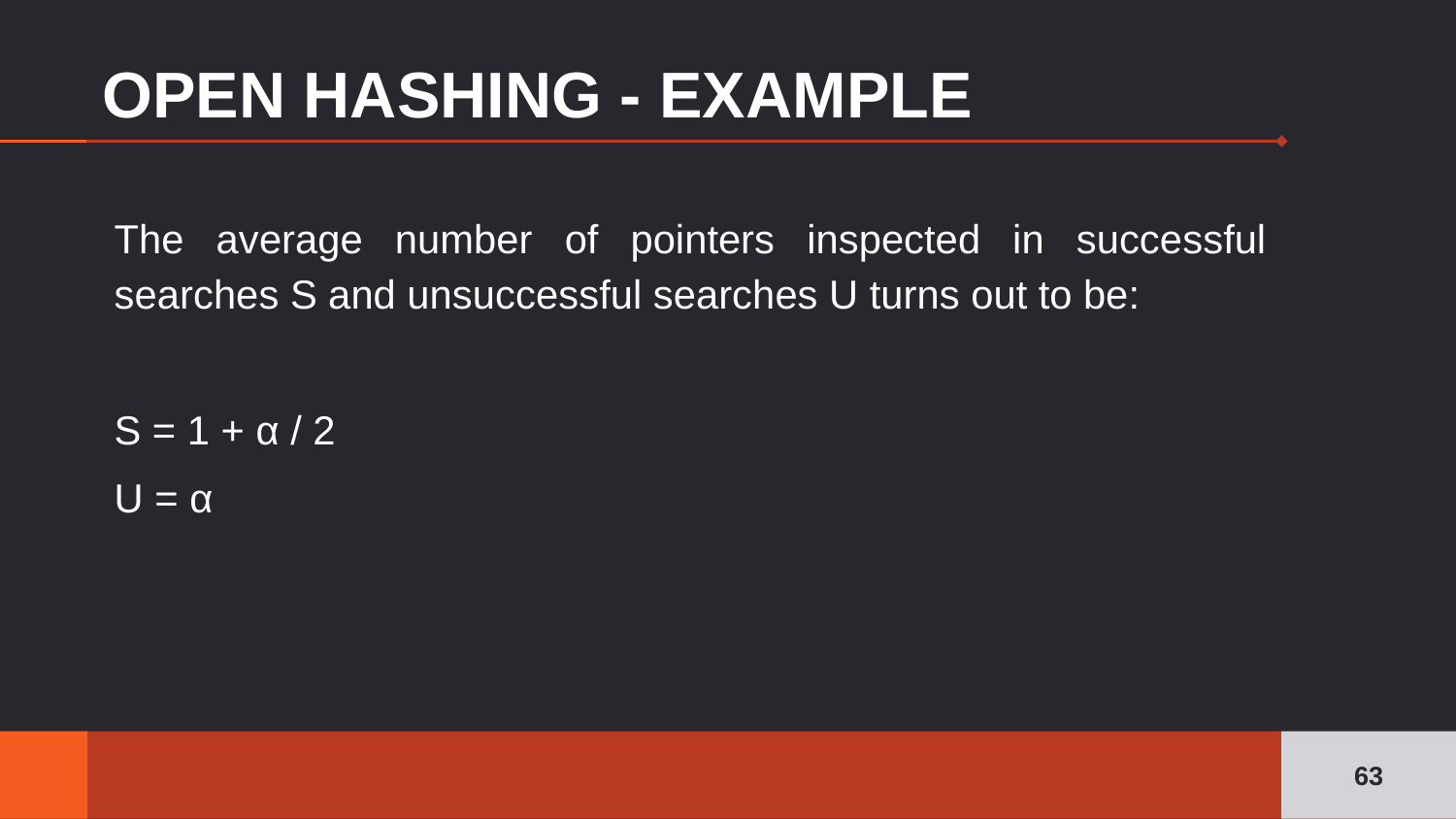

# OPEN HASHING - EXAMPLE
The average number of pointers inspected in successful searches S and unsuccessful searches U turns out to be:

S = 1 + α / 2
U = α
63